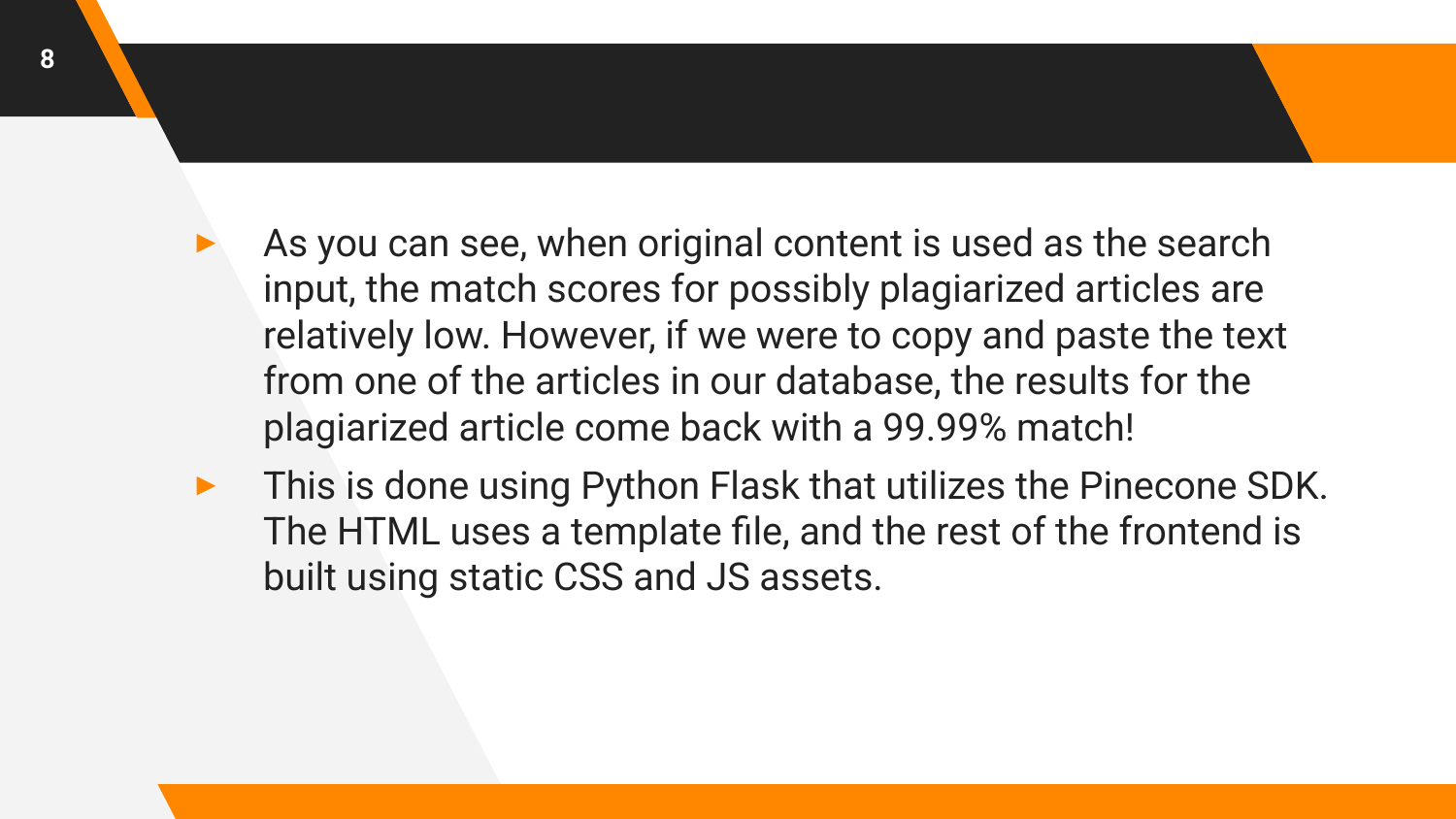

8
As you can see, when original content is used as the search input, the match scores for possibly plagiarized articles are relatively low. However, if we were to copy and paste the text from one of the articles in our database, the results for the plagiarized article come back with a 99.99% match!
This is done using Python Flask that utilizes the Pinecone SDK. The HTML uses a template file, and the rest of the frontend is built using static CSS and JS assets.